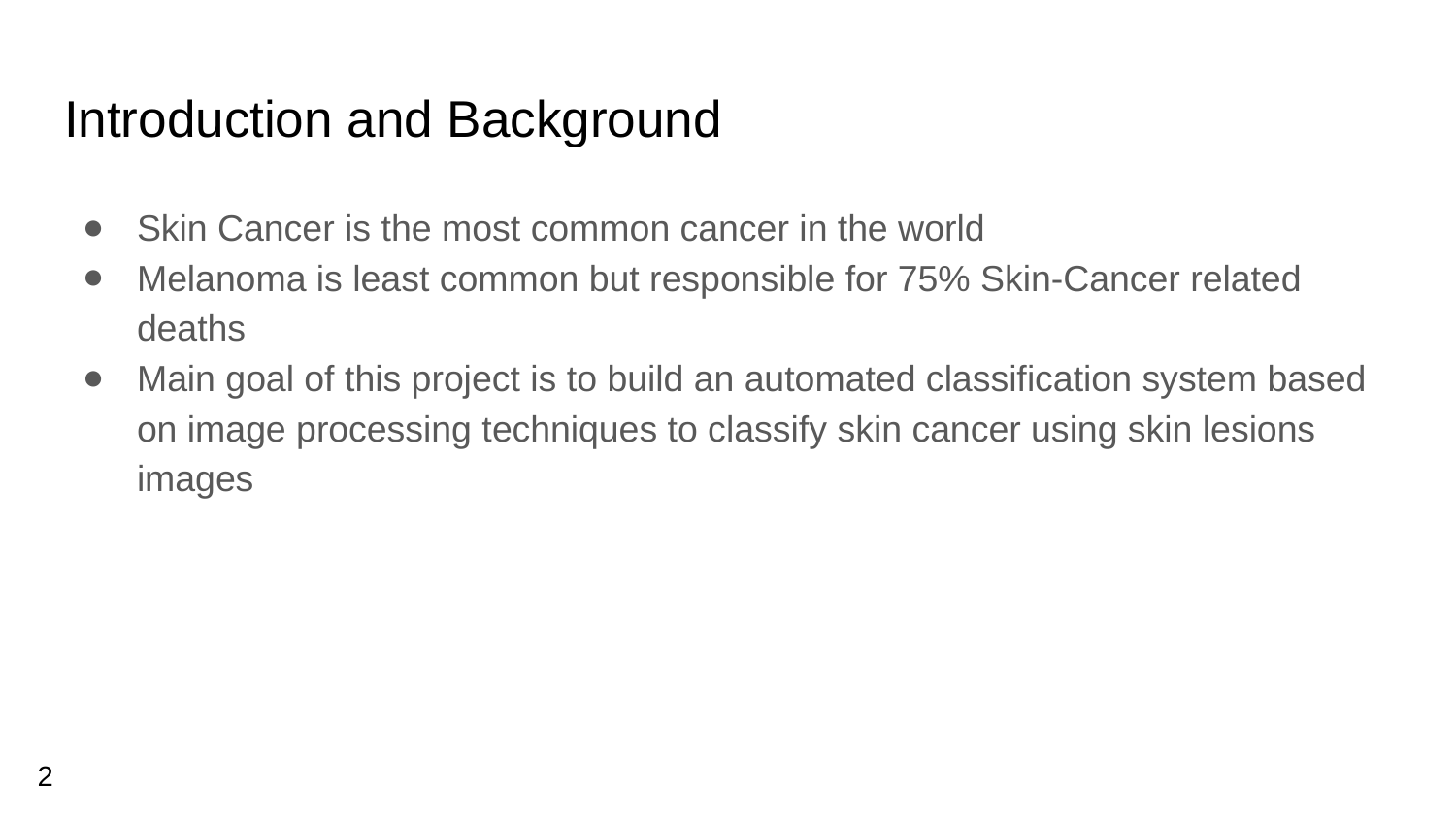

# Introduction and Background
Skin Cancer is the most common cancer in the world
Melanoma is least common but responsible for 75% Skin-Cancer related deaths
Main goal of this project is to build an automated classification system based on image processing techniques to classify skin cancer using skin lesions images

2